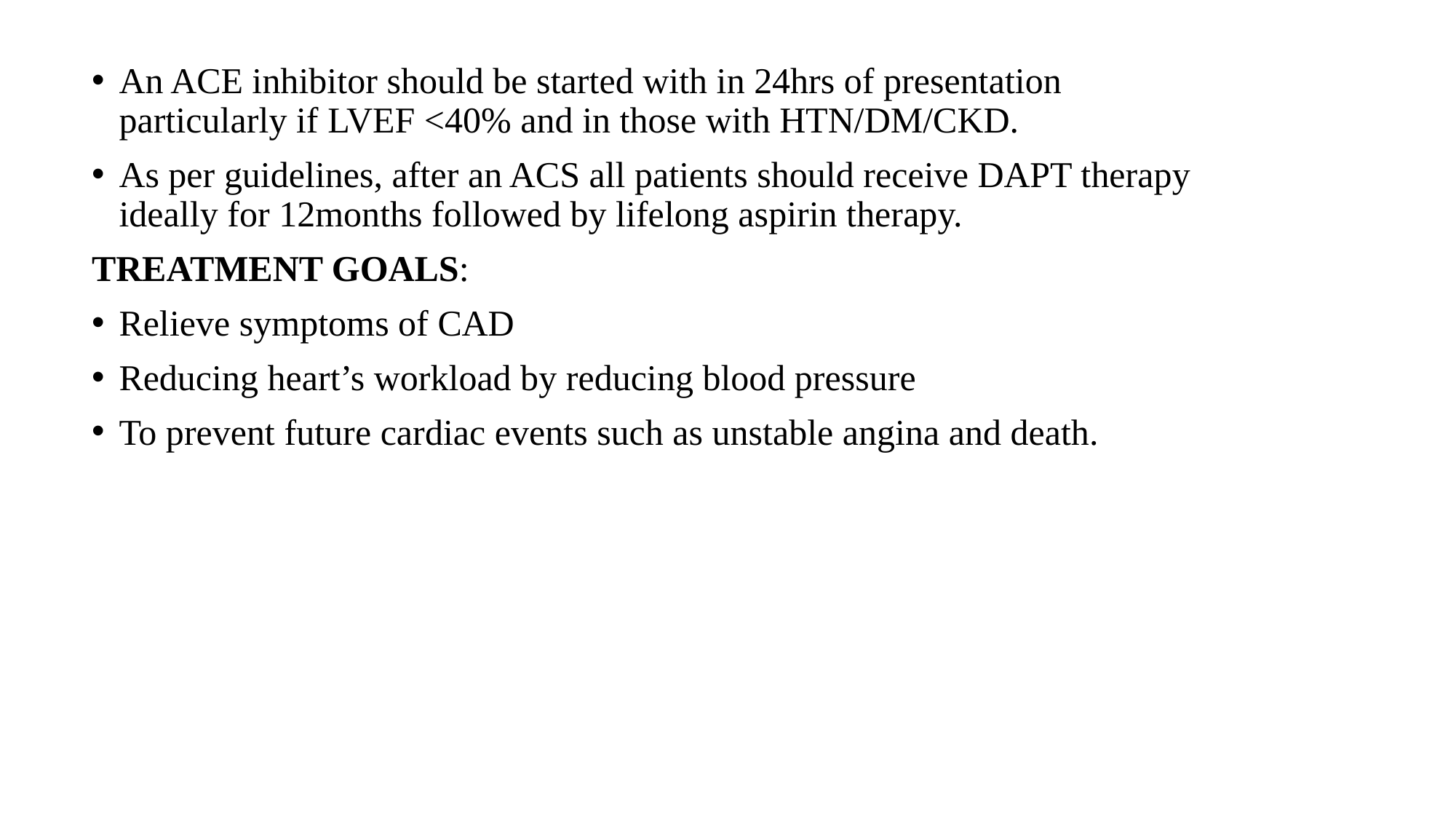

An ACE inhibitor should be started with in 24hrs of presentation particularly if LVEF <40% and in those with HTN/DM/CKD.
As per guidelines, after an ACS all patients should receive DAPT therapy ideally for 12months followed by lifelong aspirin therapy.
TREATMENT GOALS:
Relieve symptoms of CAD
Reducing heart’s workload by reducing blood pressure
To prevent future cardiac events such as unstable angina and death.